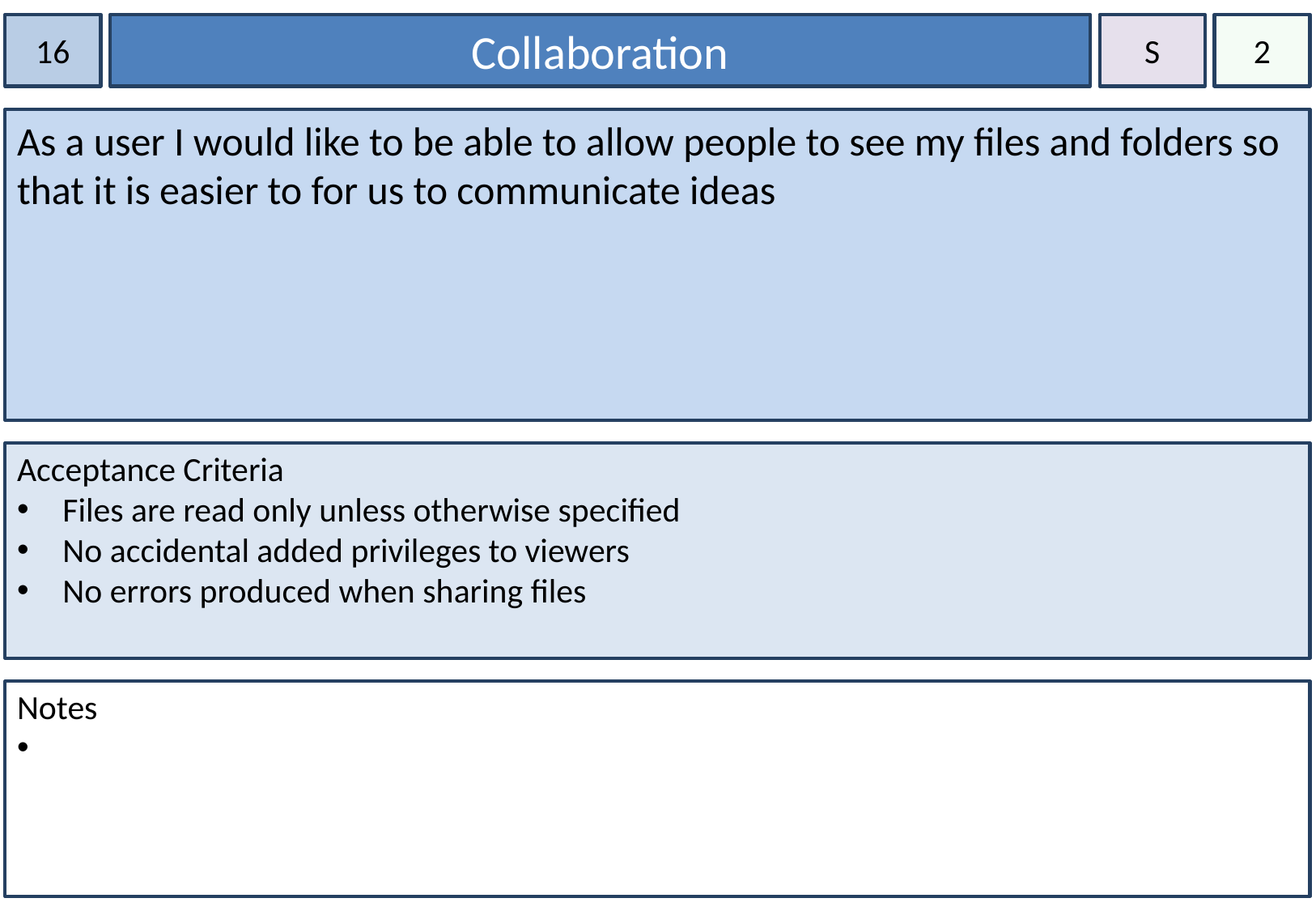

16
Collaboration
S
2
As a user I would like to be able to allow people to see my files and folders so that it is easier to for us to communicate ideas

Acceptance Criteria
Files are read only unless otherwise specified
No accidental added privileges to viewers
No errors produced when sharing files
Notes